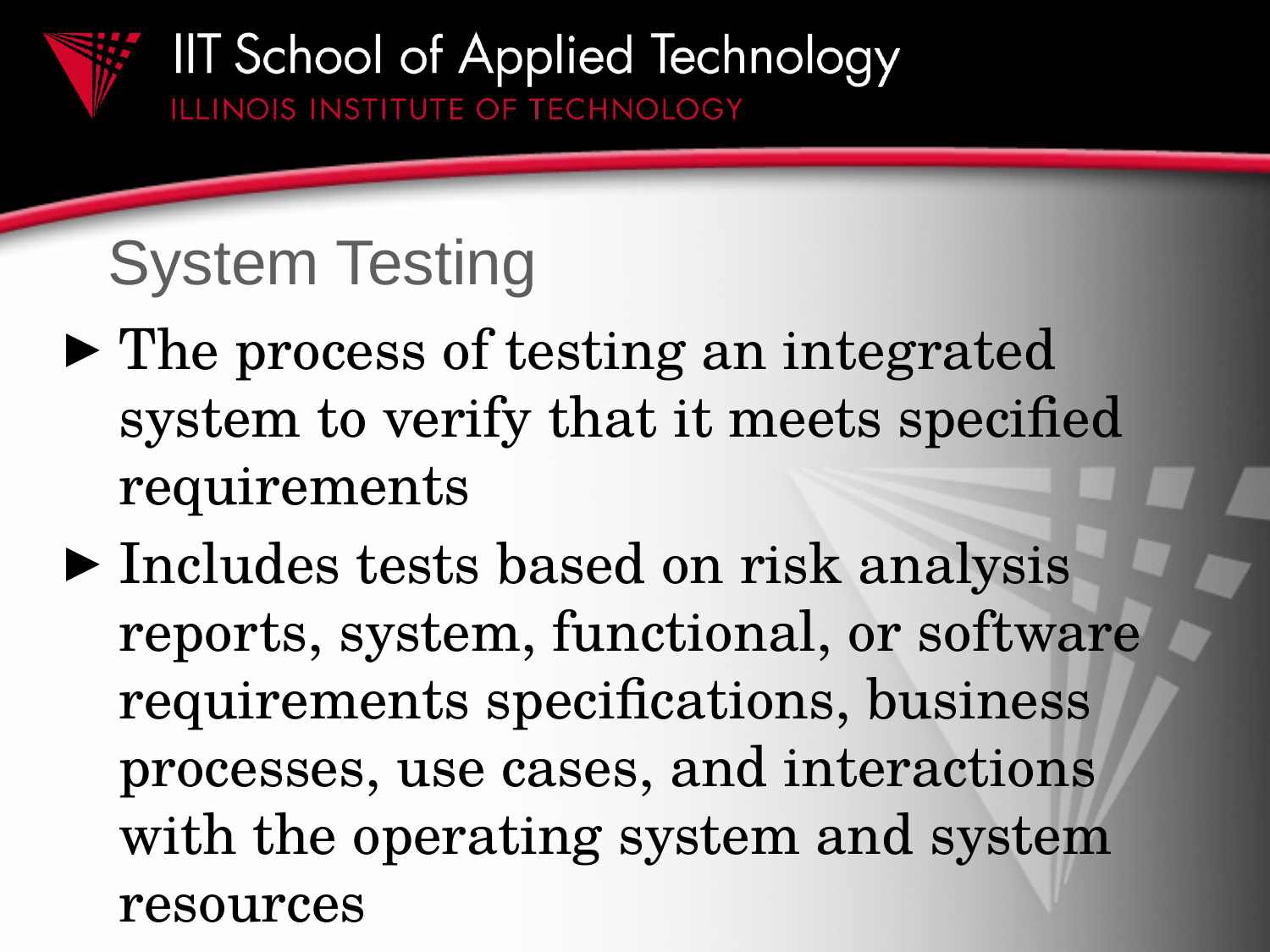

# System Testing
The process of testing an integrated system to verify that it meets specified requirements
Includes tests based on risk analysis reports, system, functional, or software requirements specifications, business processes, use cases, and interactions with the operating system and system resources